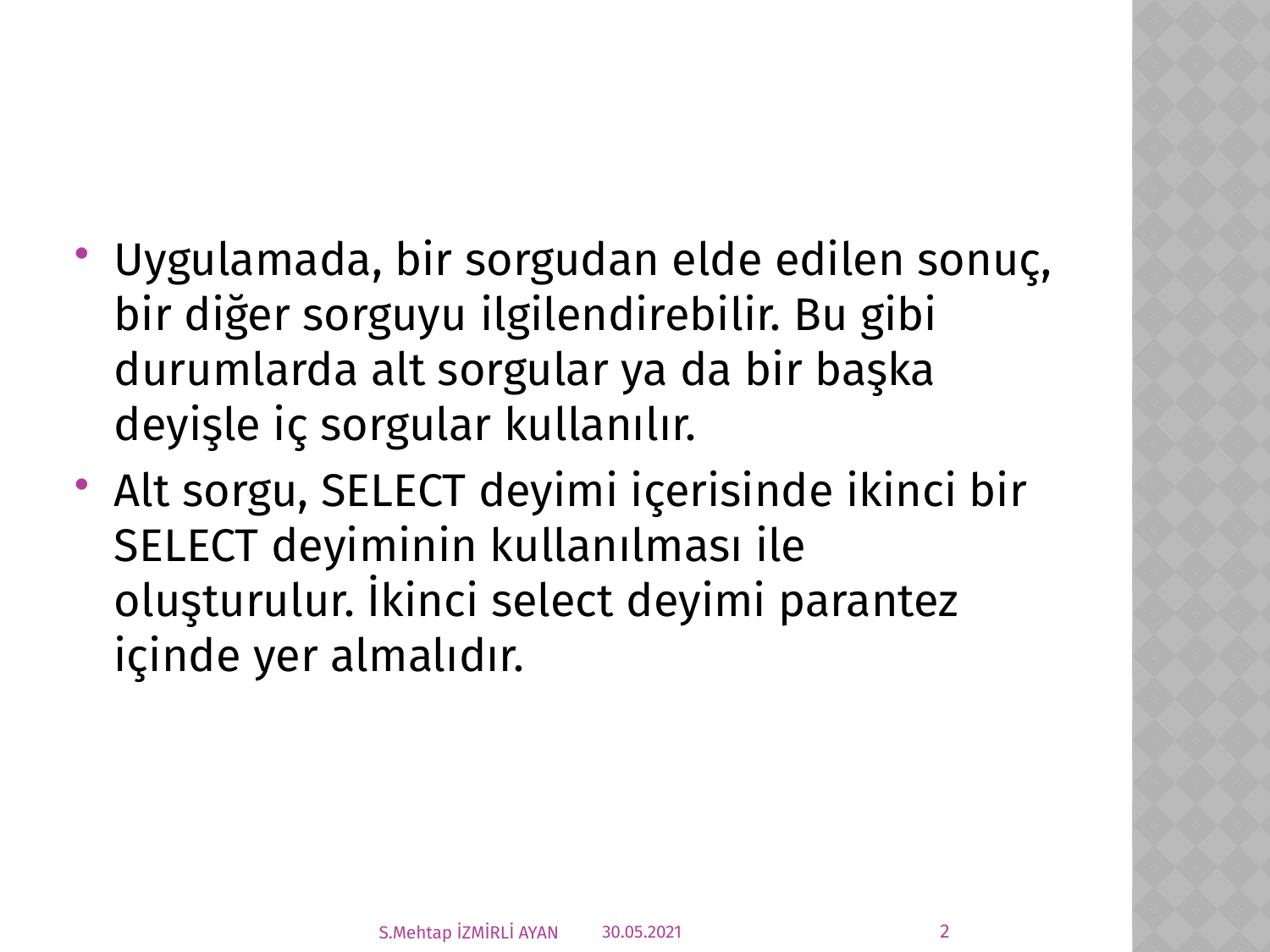

#
Uygulamada, bir sorgudan elde edilen sonuç, bir diğer sorguyu ilgilendirebilir. Bu gibi durumlarda alt sorgular ya da bir başka deyişle iç sorgular kullanılır.
Alt sorgu, SELECT deyimi içerisinde ikinci bir SELECT deyiminin kullanılması ile oluşturulur. İkinci select deyimi parantez içinde yer almalıdır.
2
S.Mehtap İZMİRLİ AYAN
30.05.2021